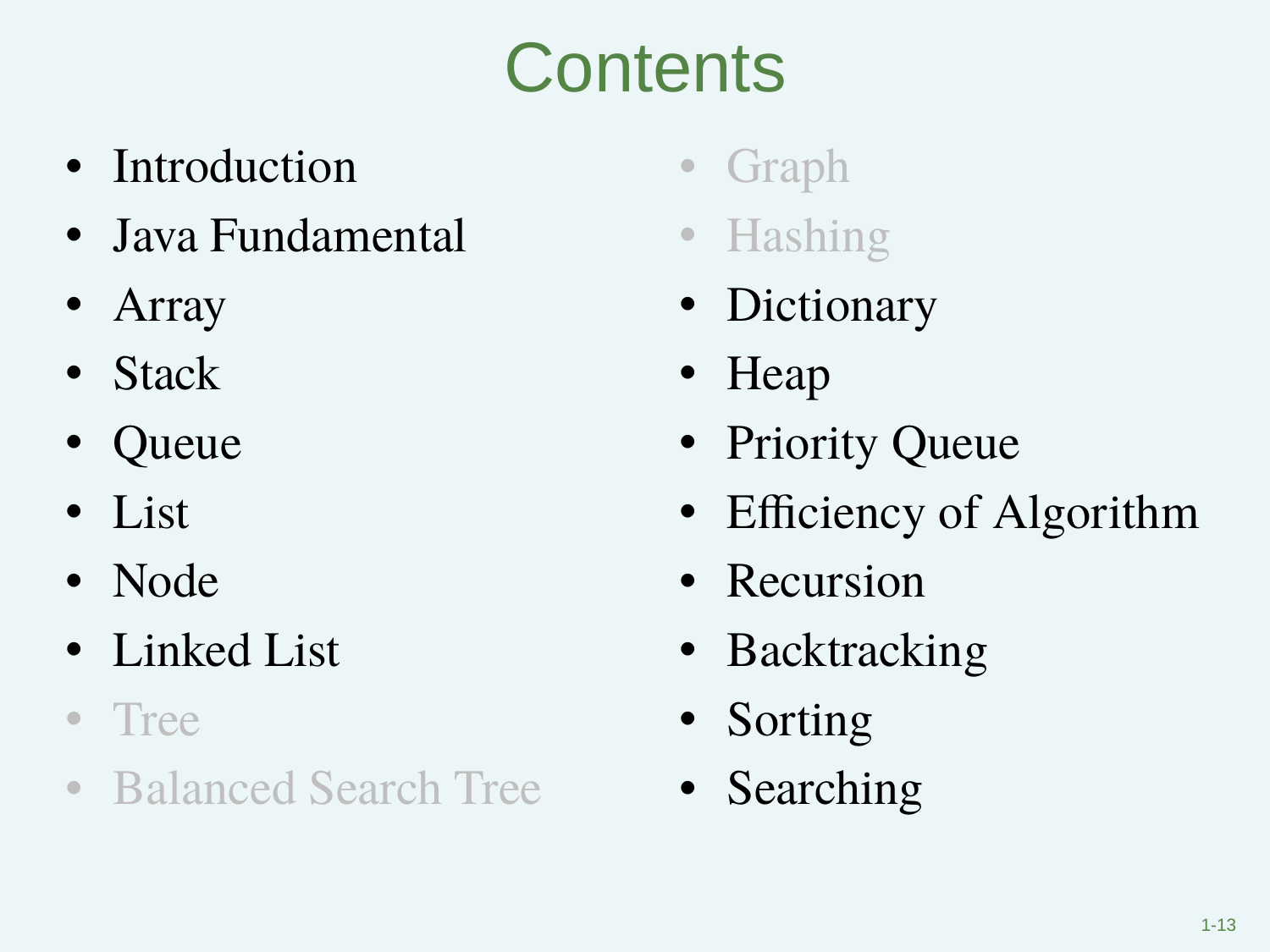

# Contents
Introduction
Java Fundamental
Array
Stack
Queue
List
Node
Linked List
Tree
Balanced Search Tree

Graph
Hashing
Dictionary
Heap
Priority Queue
Efficiency of Algorithm
Recursion
Backtracking
Sorting
Searching
1-13